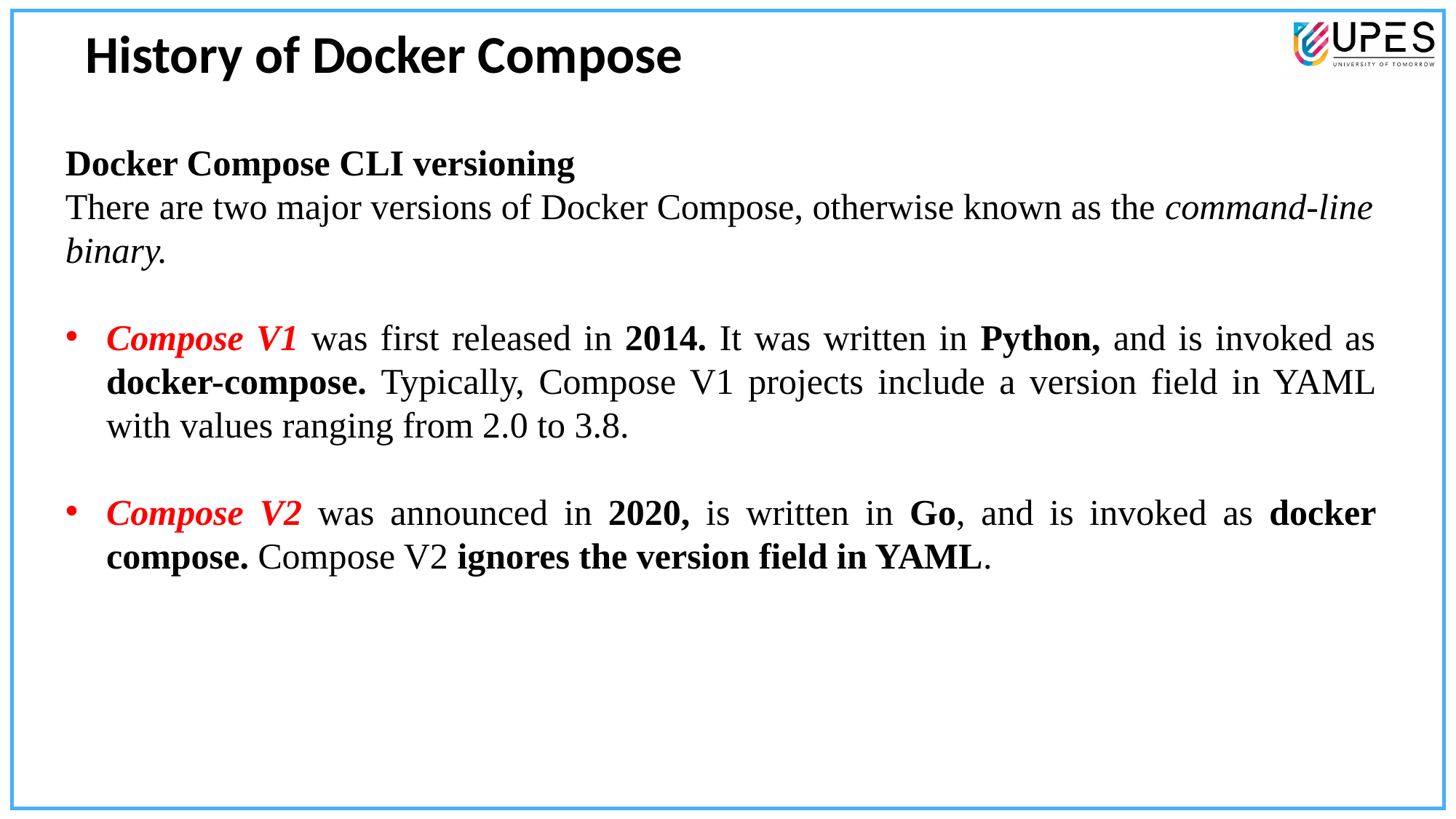

History of Docker Compose
Docker Compose CLI versioning
There are two major versions of Docker Compose, otherwise known as the command-line binary.

Compose V1 was first released in 2014. It was written in Python, and is invoked as docker-compose. Typically, Compose V1 projects include a version field in YAML with values ranging from 2.0 to 3.8.

Compose V2 was announced in 2020, is written in Go, and is invoked as docker compose. Compose V2 ignores the version field in YAML.